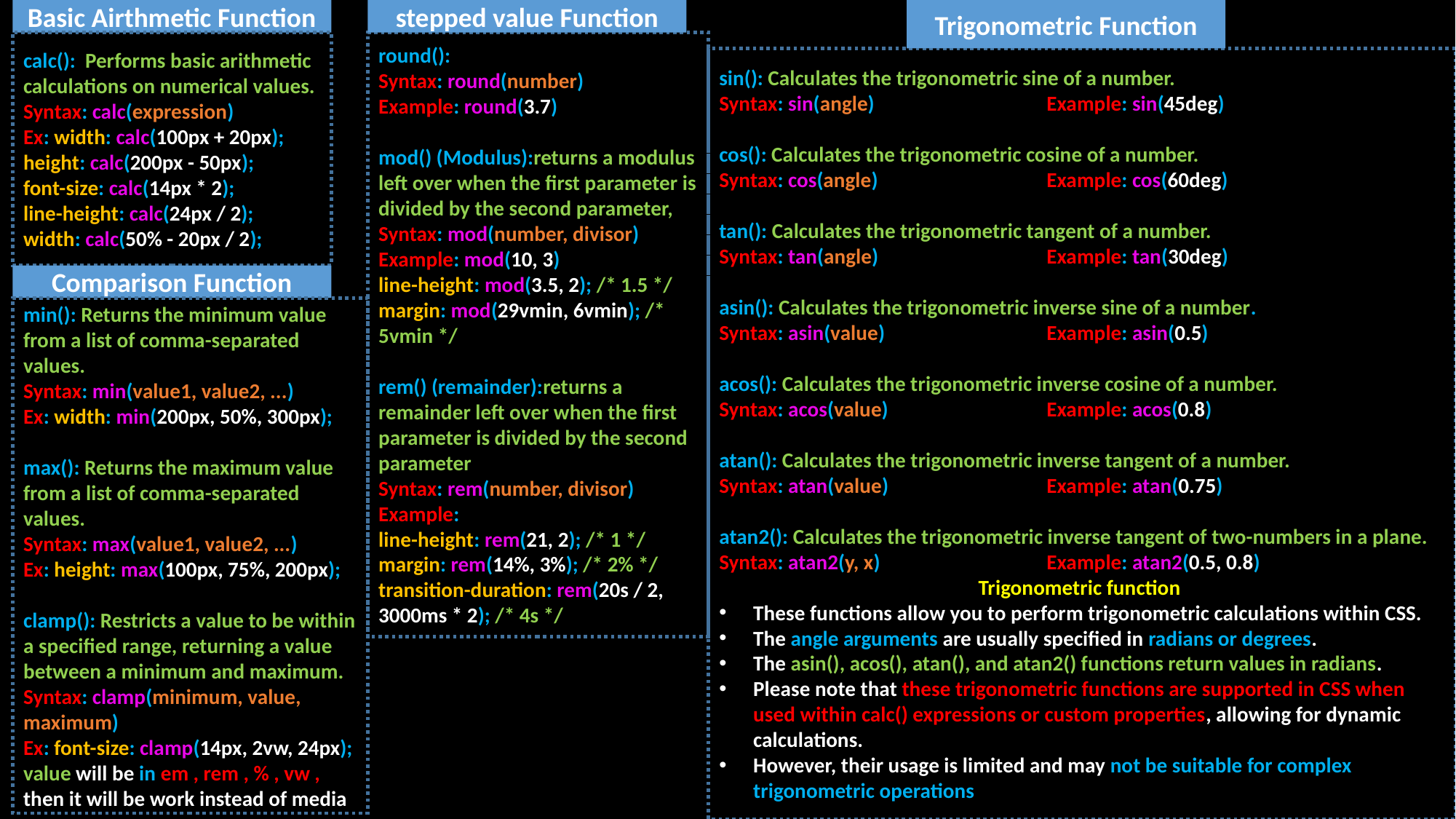

Basic Airthmetic Function
stepped value Function
Trigonometric Function
calc():  Performs basic arithmetic calculations on numerical values.
Syntax: calc(expression)
Ex: width: calc(100px + 20px);
height: calc(200px - 50px);
font-size: calc(14px * 2);
line-height: calc(24px / 2);
width: calc(50% - 20px / 2);
round():
Syntax: round(number)
Example: round(3.7)

mod() (Modulus):returns a modulus left over when the first parameter is divided by the second parameter,
Syntax: mod(number, divisor)
Example: mod(10, 3)
line-height: mod(3.5, 2); /* 1.5 */
margin: mod(29vmin, 6vmin); /* 5vmin */

rem() (remainder):returns a remainder left over when the first parameter is divided by the second parameter
Syntax: rem(number, divisor)
Example:
line-height: rem(21, 2); /* 1 */
margin: rem(14%, 3%); /* 2% */
transition-duration: rem(20s / 2, 3000ms * 2); /* 4s */
sin(): Calculates the trigonometric sine of a number.
Syntax: sin(angle)      		Example: sin(45deg)

cos(): Calculates the trigonometric cosine of a number.
Syntax: cos(angle)      		Example: cos(60deg)

tan(): Calculates the trigonometric tangent of a number.
Syntax: tan(angle)      		Example: tan(30deg)

asin(): Calculates the trigonometric inverse sine of a number.
Syntax: asin(value)     		Example: asin(0.5)

acos(): Calculates the trigonometric inverse cosine of a number.
Syntax: acos(value)    		Example: acos(0.8)

atan(): Calculates the trigonometric inverse tangent of a number.
Syntax: atan(value)   		Example: atan(0.75)

atan2(): Calculates the trigonometric inverse tangent of two-numbers in a plane.
Syntax: atan2(y, x)     		Example: atan2(0.5, 0.8)
Trigonometric function
These functions allow you to perform trigonometric calculations within CSS.
The angle arguments are usually specified in radians or degrees.
The asin(), acos(), atan(), and atan2() functions return values in radians.
Please note that these trigonometric functions are supported in CSS when used within calc() expressions or custom properties, allowing for dynamic calculations.
However, their usage is limited and may not be suitable for complex trigonometric operations
Comparison Function
min(): Returns the minimum value from a list of comma-separated values.
Syntax: min(value1, value2, ...)
Ex: width: min(200px, 50%, 300px);

max(): Returns the maximum value from a list of comma-separated values.
Syntax: max(value1, value2, ...)
Ex: height: max(100px, 75%, 200px);

clamp(): Restricts a value to be within a specified range, returning a value between a minimum and maximum.
Syntax: clamp(minimum, value, maximum)
Ex: font-size: clamp(14px, 2vw, 24px);
value will be in em , rem , % , vw , then it will be work instead of media